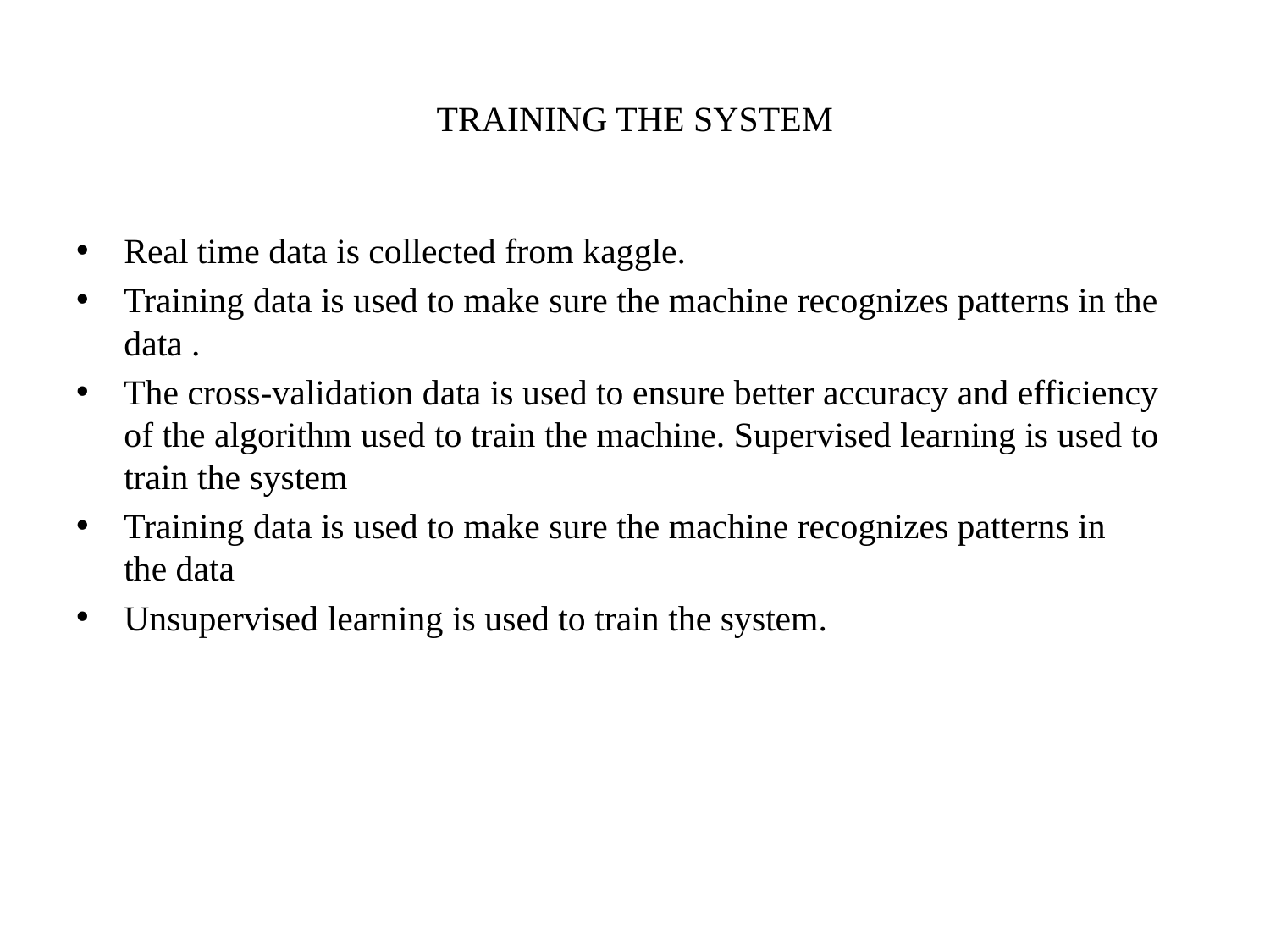

# TRAINING THE SYSTEM
Real time data is collected from kaggle.
Training data is used to make sure the machine recognizes patterns in the data .
The cross-validation data is used to ensure better accuracy and efficiency of the algorithm used to train the machine. Supervised learning is used to train the system
Training data is used to make sure the machine recognizes patterns in the data
Unsupervised learning is used to train the system.